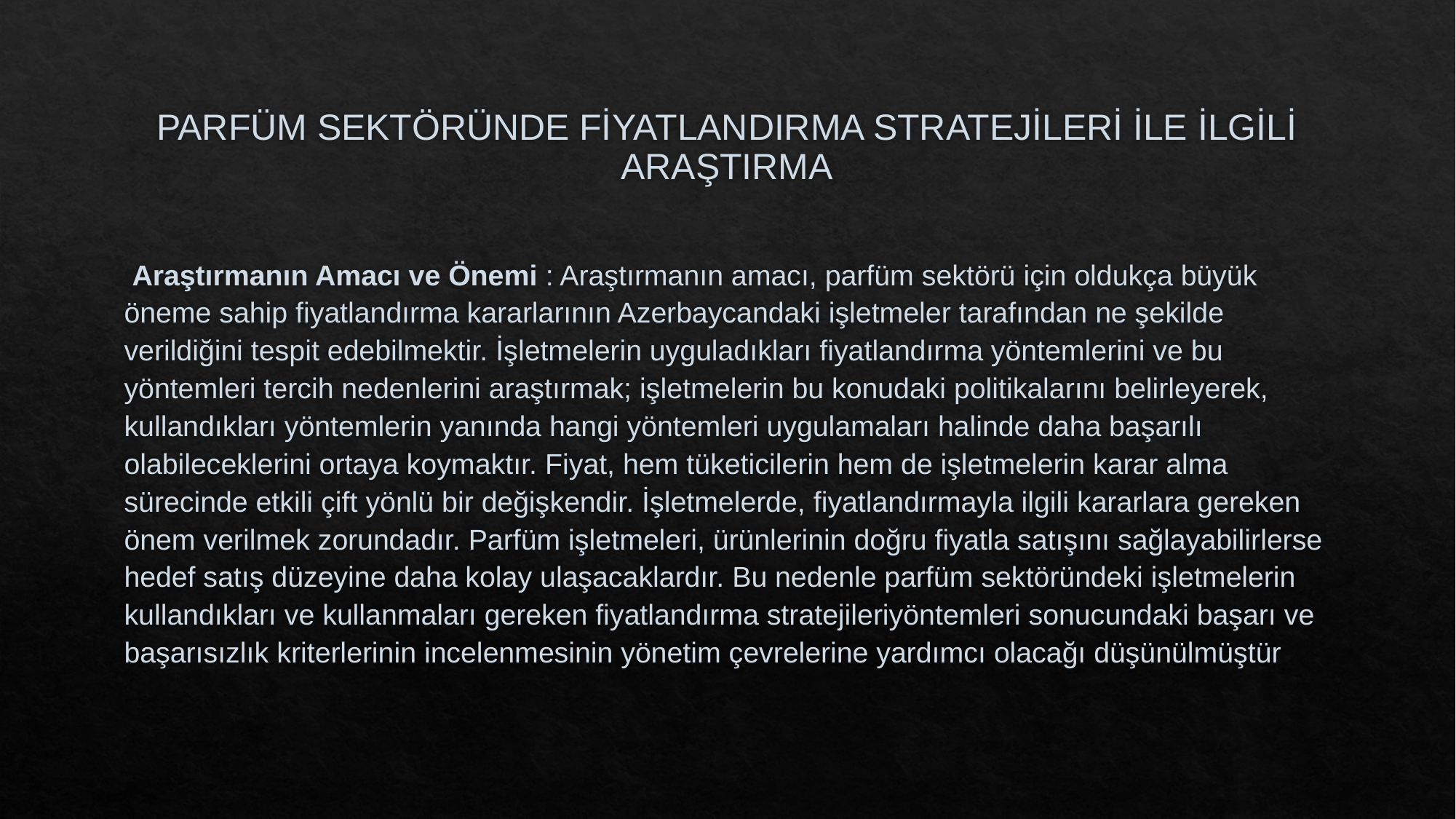

# PARFÜM SEKTÖRÜNDE FİYATLANDIRMA STRATEJİLERİ İLE İLGİLİ ARAŞTIRMA
 Araştırmanın Amacı ve Önemi : Araştırmanın amacı, parfüm sektörü için oldukça büyük öneme sahip fiyatlandırma kararlarının Azerbaycandaki işletmeler tarafından ne şekilde verildiğini tespit edebilmektir. İşletmelerin uyguladıkları fiyatlandırma yöntemlerini ve bu yöntemleri tercih nedenlerini araştırmak; işletmelerin bu konudaki politikalarını belirleyerek, kullandıkları yöntemlerin yanında hangi yöntemleri uygulamaları halinde daha başarılı olabileceklerini ortaya koymaktır. Fiyat, hem tüketicilerin hem de işletmelerin karar alma sürecinde etkili çift yönlü bir değişkendir. İşletmelerde, fiyatlandırmayla ilgili kararlara gereken önem verilmek zorundadır. Parfüm işletmeleri, ürünlerinin doğru fiyatla satışını sağlayabilirlerse hedef satış düzeyine daha kolay ulaşacaklardır. Bu nedenle parfüm sektöründeki işletmelerin kullandıkları ve kullanmaları gereken fiyatlandırma stratejileriyöntemleri sonucundaki başarı ve başarısızlık kriterlerinin incelenmesinin yönetim çevrelerine yardımcı olacağı düşünülmüştür